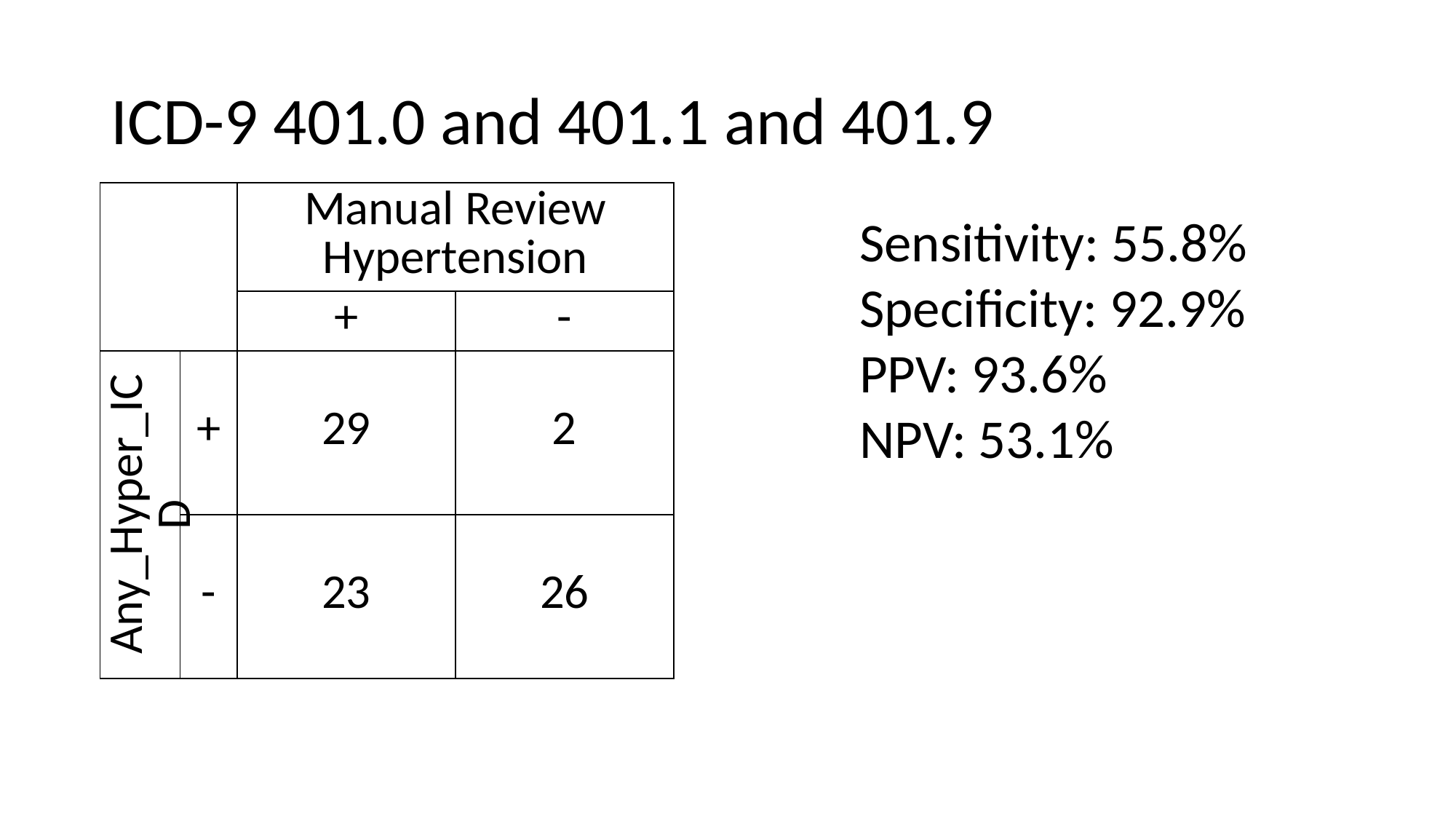

# ICD-9 401.0 and 401.1 and 401.9
|  |  | Manual Review Hypertension |  |
| --- | --- | --- | --- |
|  |  | + | - |
| Any\_Hyper\_ICD | + | 29 | 2 |
|  | - | 23 | 26 |
Sensitivity: 55.8%
Specificity: 92.9%
PPV: 93.6%
NPV: 53.1%